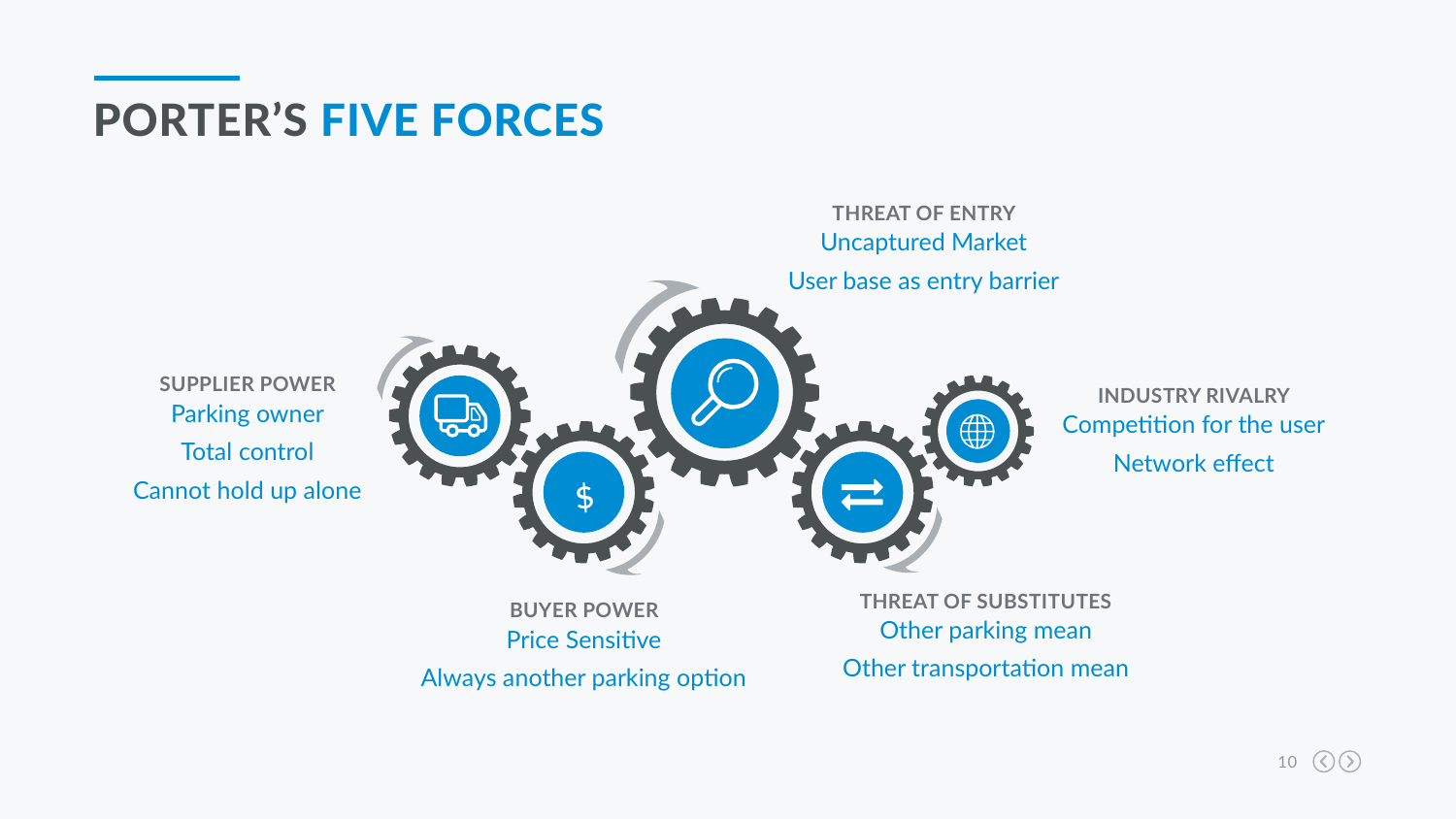

Porter’s five forces

Threat of entry
Uncaptured Market
User base as entry barrier

Supplier power

Industry rivalry

Parking owner
Total control
Cannot hold up alone
Competition for the user
Network effect

$

Threat of substitutes
Buyer power
Other parking mean
Other transportation mean
Price Sensitive
Always another parking option